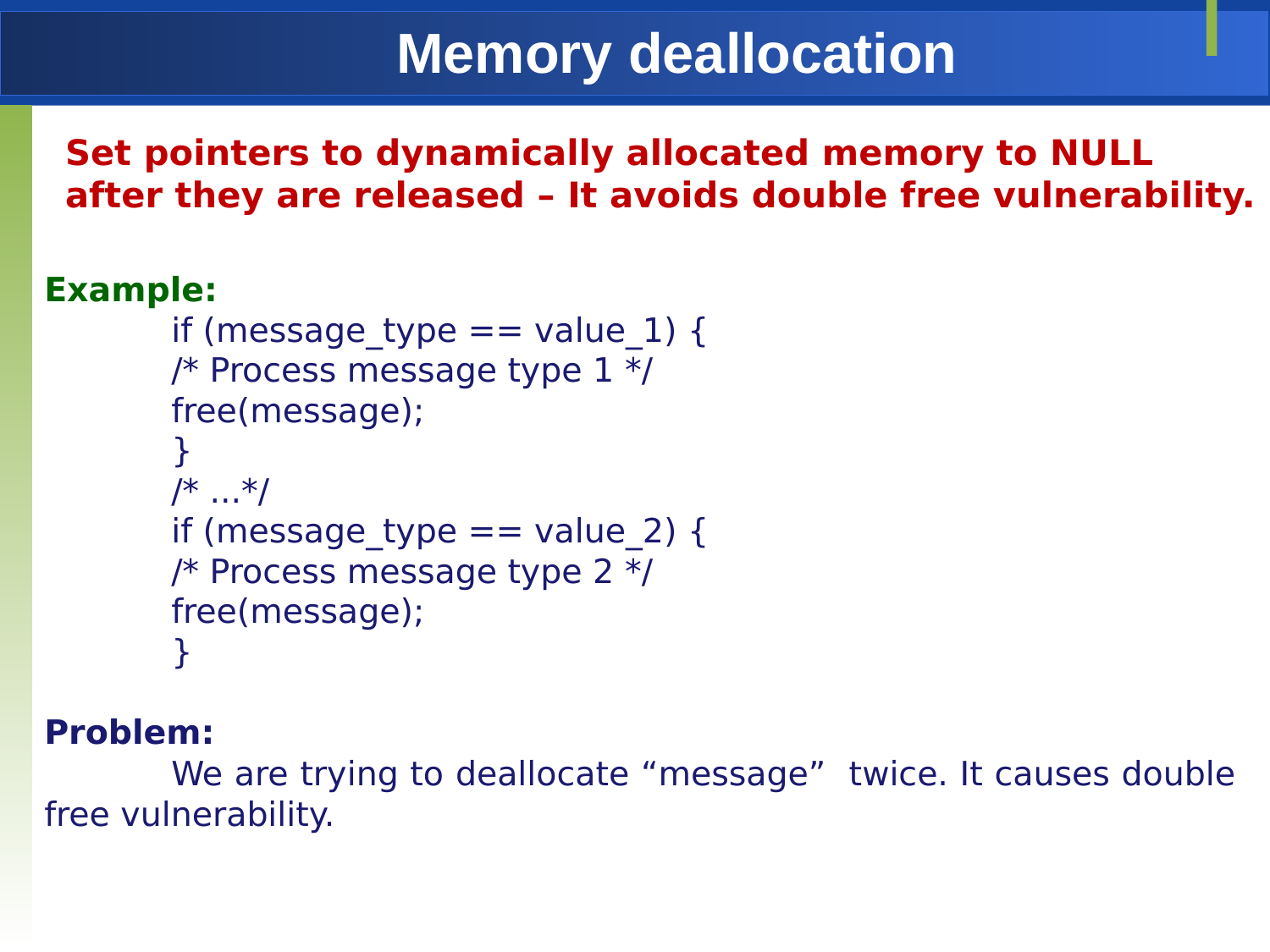

# Memory deallocation
Set pointers to dynamically allocated memory to NULL after they are released – It avoids double free vulnerability.

Example:
	if (message_type == value_1) {
	/* Process message type 1 */
	free(message);
	}
	/* ...*/
	if (message_type == value_2) {
	/* Process message type 2 */
	free(message);
	}

Problem:
	We are trying to deallocate “message”  twice. It causes double free vulnerability.